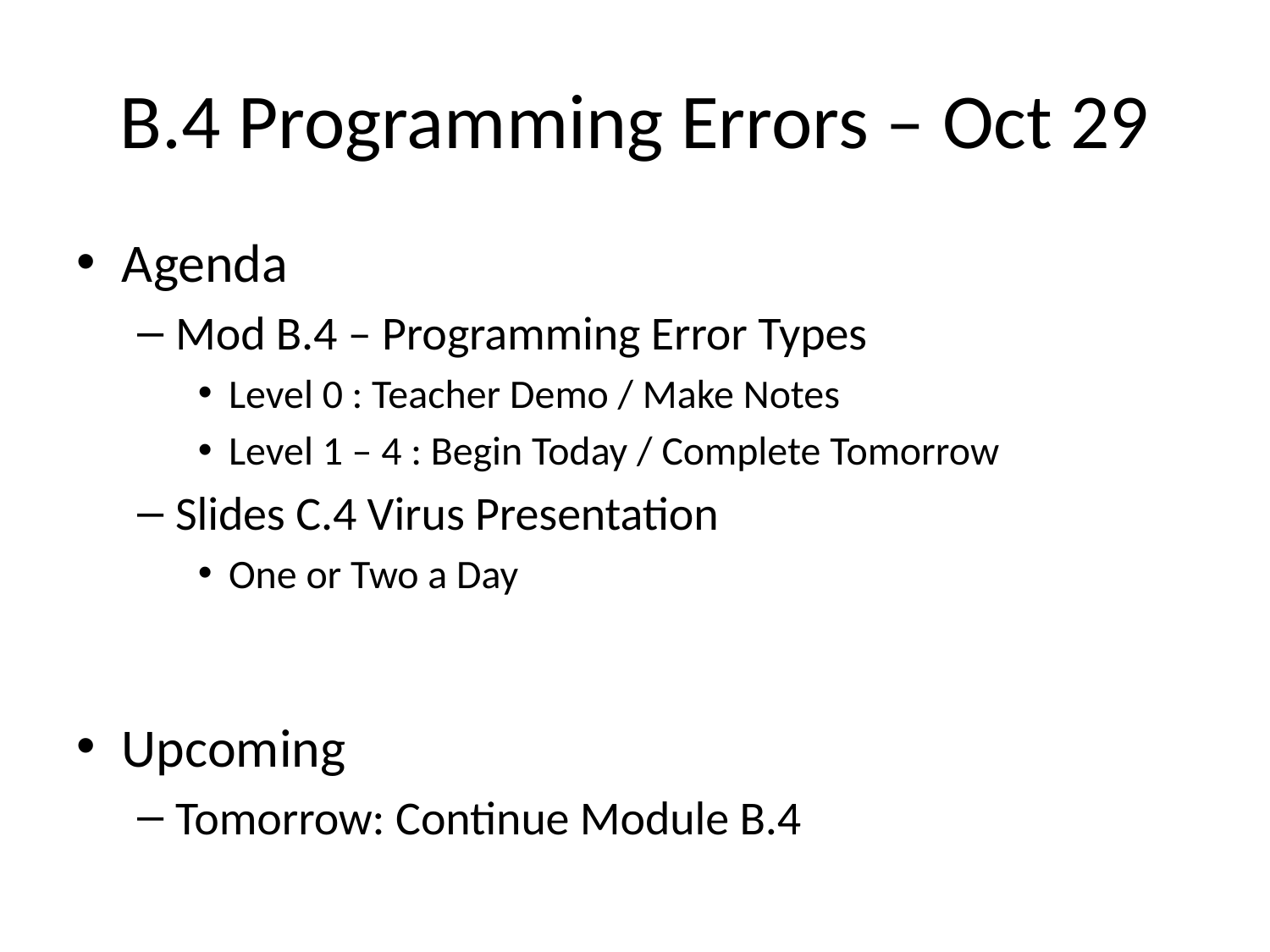

# B.4 Programming Errors – Oct 29
Agenda
Mod B.4 – Programming Error Types
Level 0 : Teacher Demo / Make Notes
Level 1 – 4 : Begin Today / Complete Tomorrow
Slides C.4 Virus Presentation
One or Two a Day

Upcoming
Tomorrow: Continue Module B.4